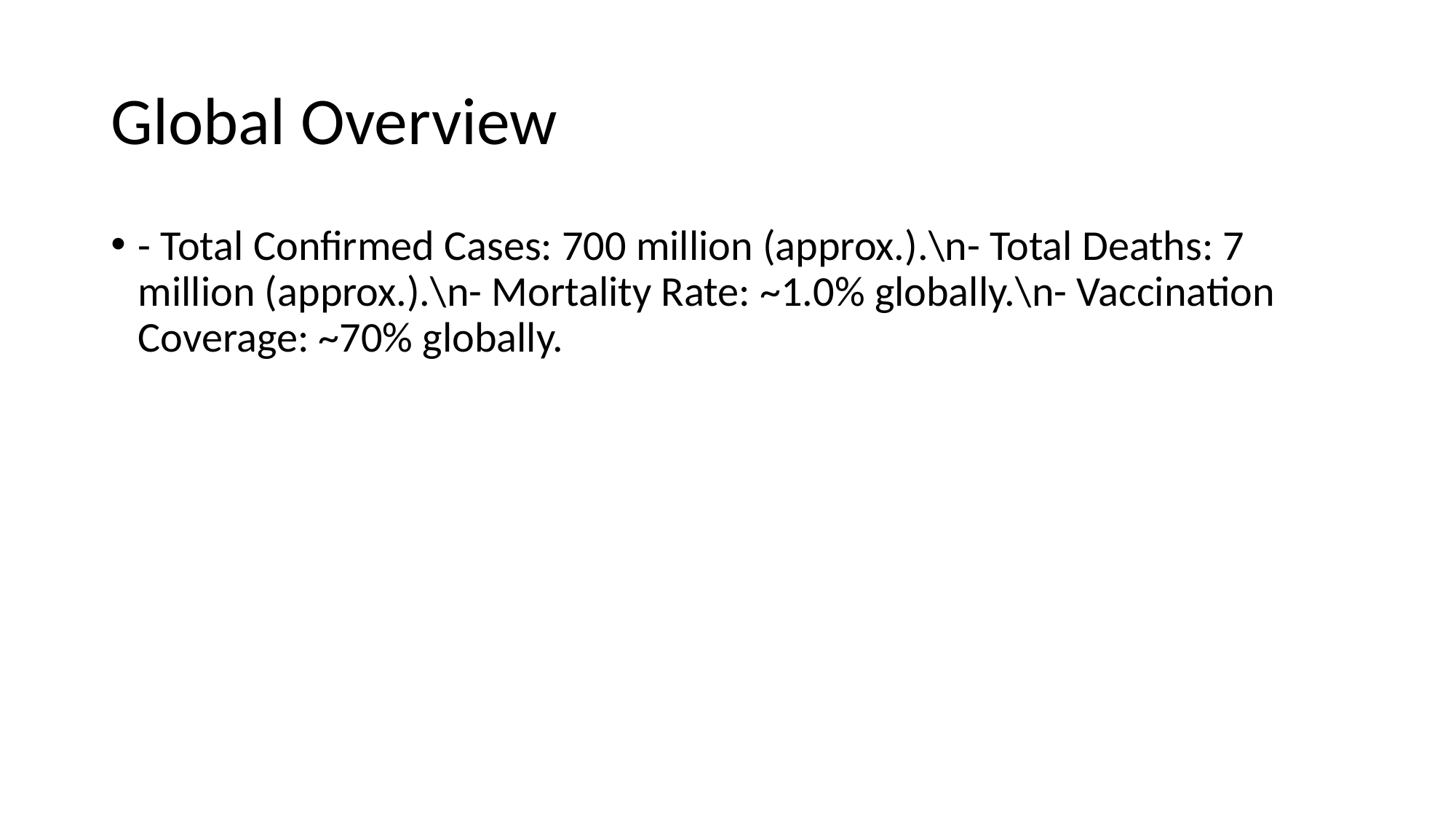

# Global Overview
- Total Confirmed Cases: 700 million (approx.).\n- Total Deaths: 7 million (approx.).\n- Mortality Rate: ~1.0% globally.\n- Vaccination Coverage: ~70% globally.